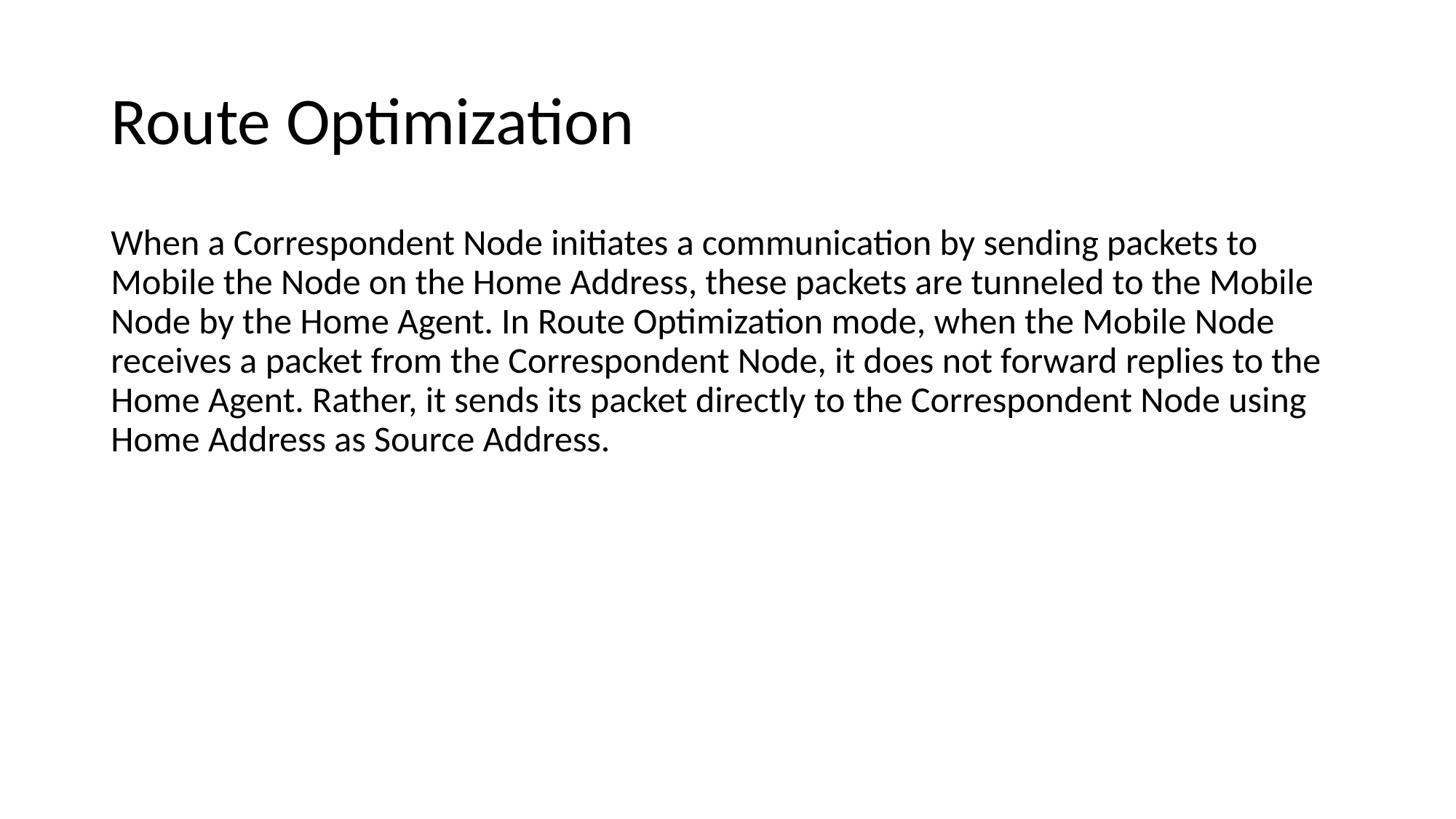

# Route Optimization
When a Correspondent Node initiates a communication by sending packets to Mobile the Node on the Home Address, these packets are tunneled to the Mobile Node by the Home Agent. In Route Optimization mode, when the Mobile Node receives a packet from the Correspondent Node, it does not forward replies to the Home Agent. Rather, it sends its packet directly to the Correspondent Node using Home Address as Source Address.